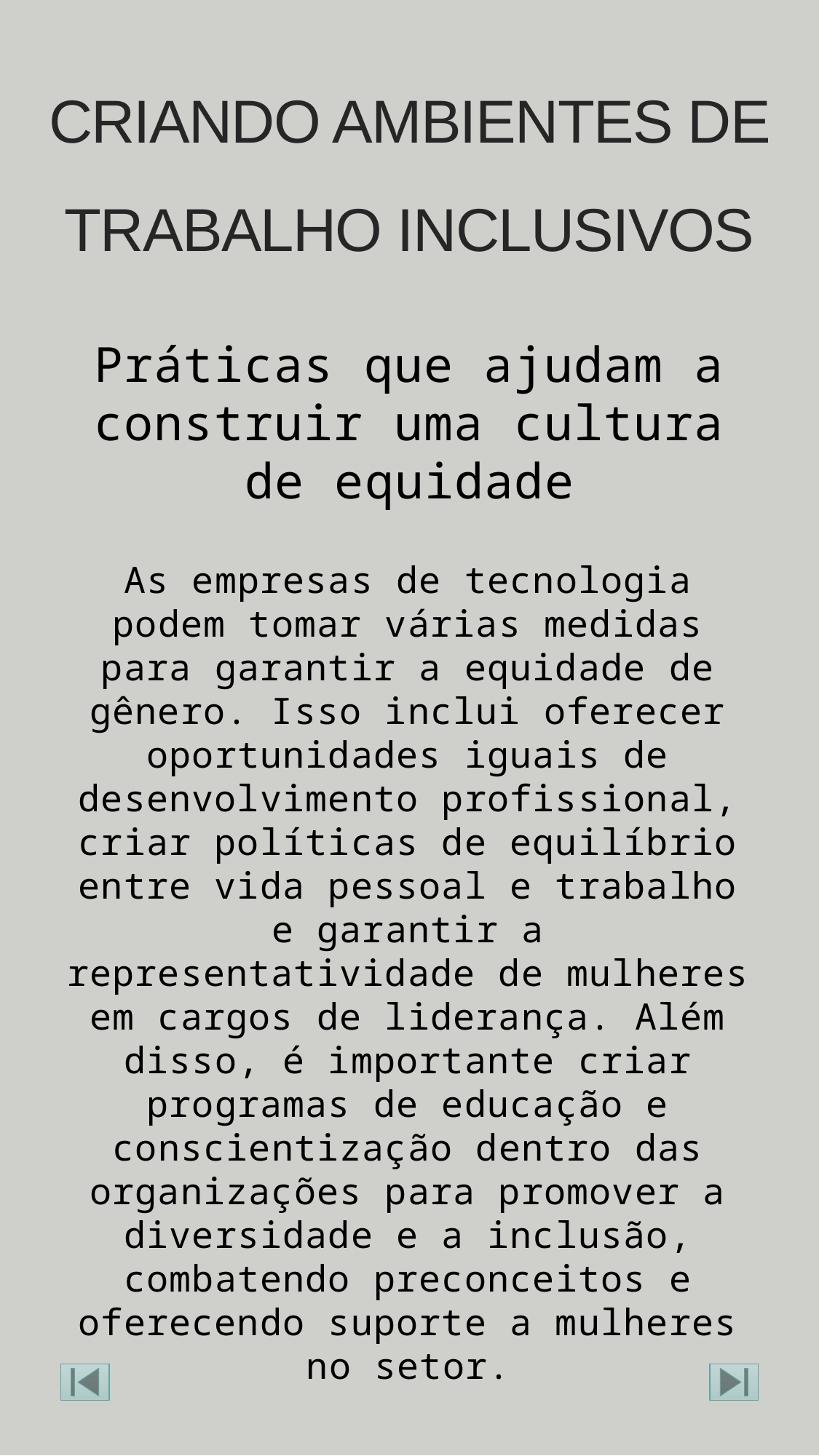

# Criando Ambientes de Trabalho Inclusivos
Práticas que ajudam a construir uma cultura de equidade
As empresas de tecnologia podem tomar várias medidas para garantir a equidade de gênero. Isso inclui oferecer oportunidades iguais de desenvolvimento profissional, criar políticas de equilíbrio entre vida pessoal e trabalho e garantir a representatividade de mulheres em cargos de liderança. Além disso, é importante criar programas de educação e conscientização dentro das organizações para promover a diversidade e a inclusão, combatendo preconceitos e oferecendo suporte a mulheres no setor.